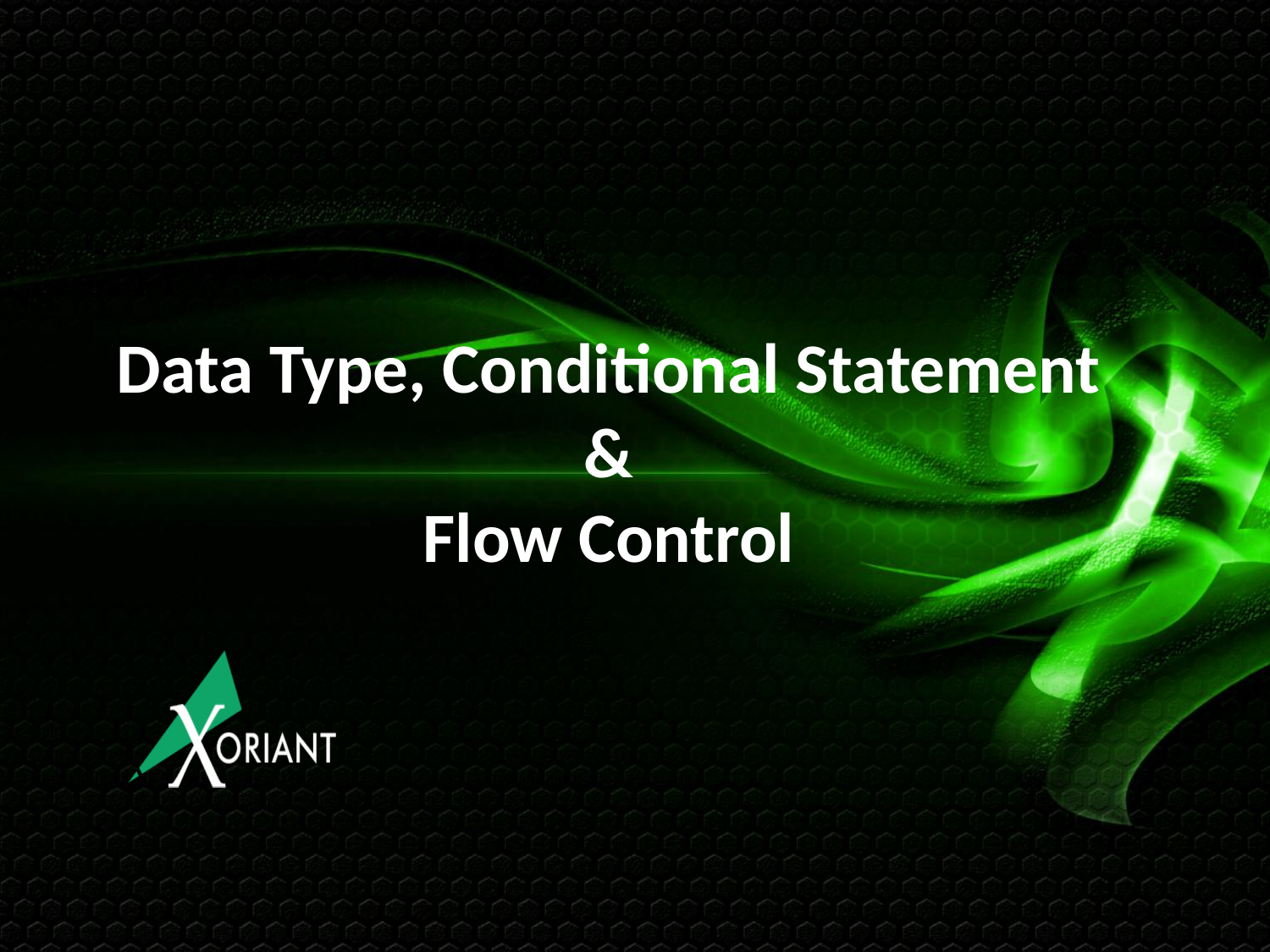

# Data Type, Conditional Statement & Flow Control